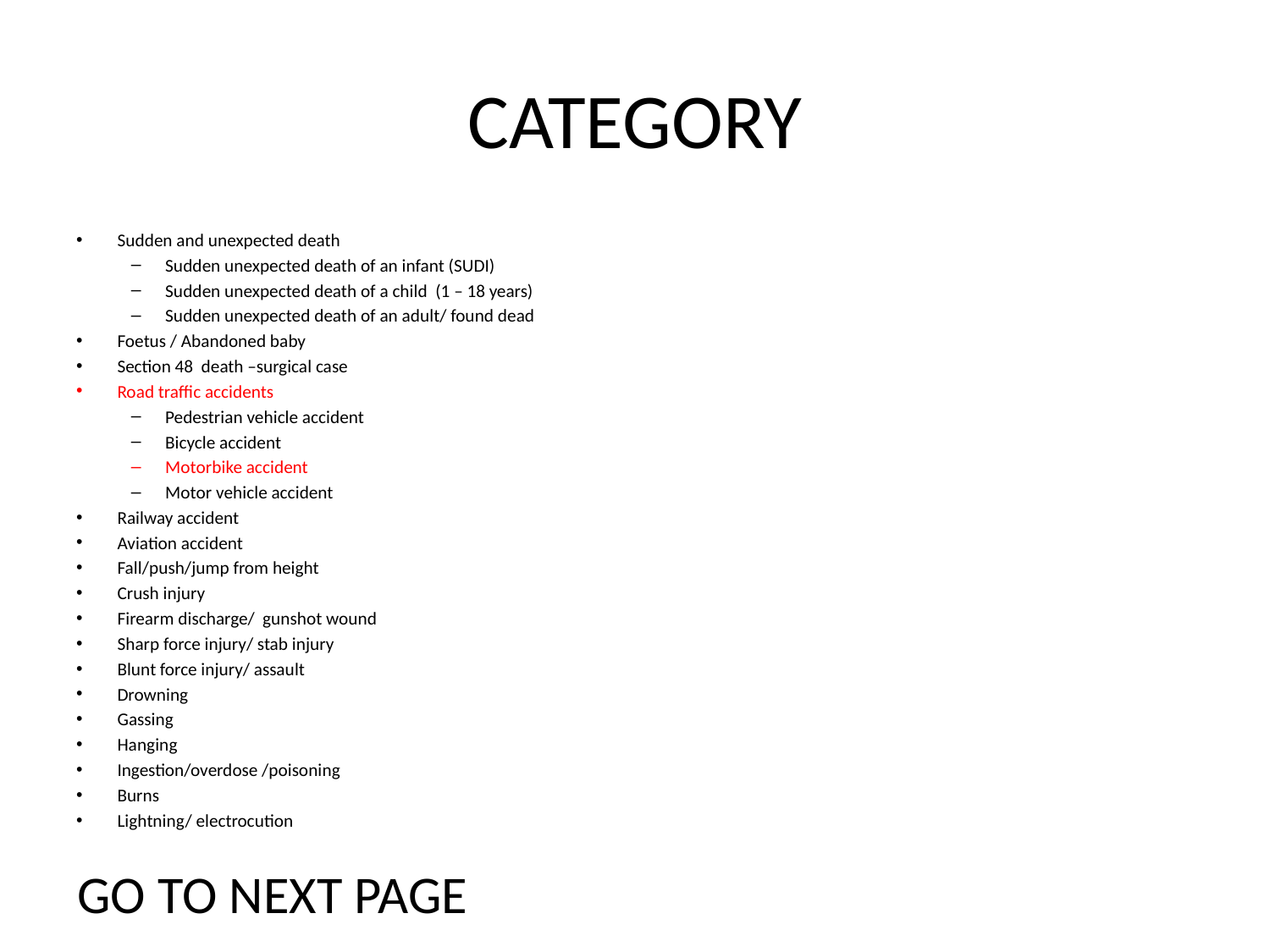

# CATEGORY
Sudden and unexpected death
Sudden unexpected death of an infant (SUDI)
Sudden unexpected death of a child  (1 – 18 years)
Sudden unexpected death of an adult/ found dead
Foetus / Abandoned baby
Section 48  death –surgical case
Road traffic accidents
Pedestrian vehicle accident
Bicycle accident
Motorbike accident
Motor vehicle accident
Railway accident
Aviation accident
Fall/push/jump from height
Crush injury
Firearm discharge/  gunshot wound
Sharp force injury/ stab injury
Blunt force injury/ assault
Drowning
Gassing
Hanging
Ingestion/overdose /poisoning
Burns
Lightning/ electrocution

GO TO NEXT PAGE